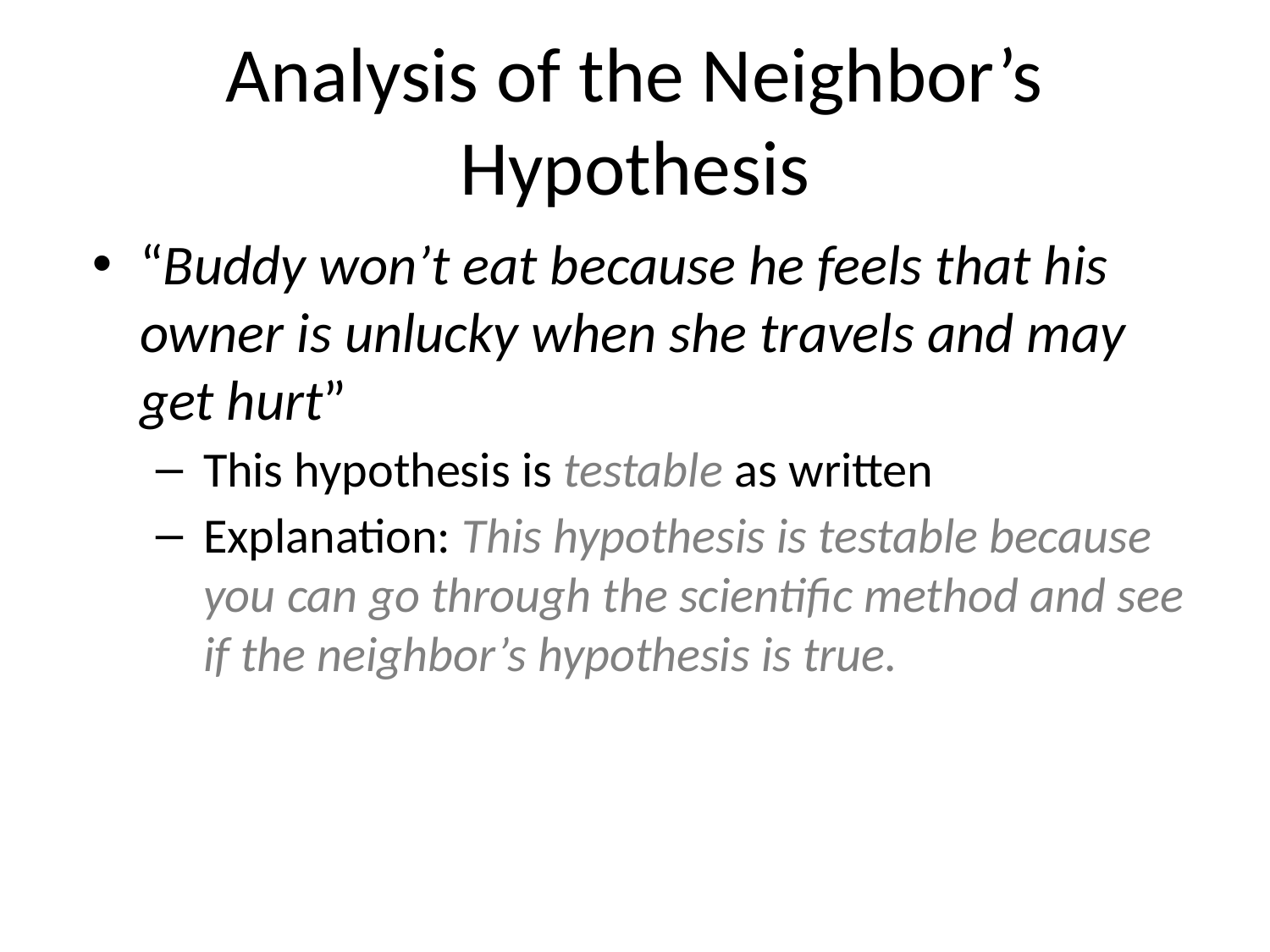

# Analysis of the Neighbor’s Hypothesis
“Buddy won’t eat because he feels that his owner is unlucky when she travels and may get hurt”
This hypothesis is testable as written
Explanation: This hypothesis is testable because you can go through the scientific method and see if the neighbor’s hypothesis is true.